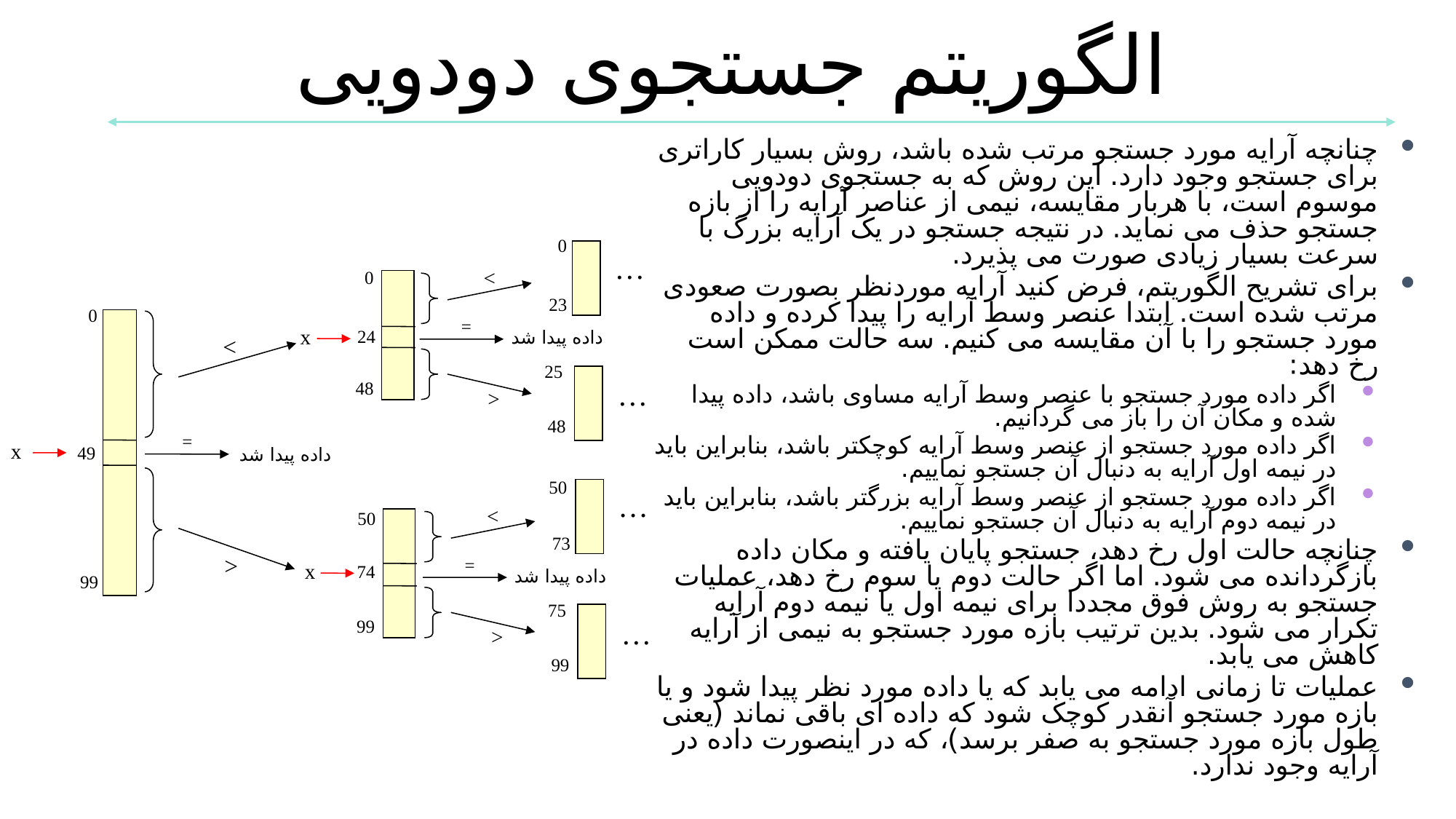

الگوریتم جستجوی دودویی
چنانچه آرایه مورد جستجو مرتب شده باشد، روش بسیار کاراتری برای جستجو وجود دارد. این روش که به جستجوی دودویی موسوم است، با هربار مقایسه، نیمی از عناصر آرایه را از بازه جستجو حذف می نماید. در نتیجه جستجو در یک آرایه بزرگ با سرعت بسیار زیادی صورت می پذیرد.
برای تشریح الگوریتم، فرض کنید آرایه موردنظر بصورت صعودی مرتب شده است. ابتدا عنصر وسط آرایه را پیدا کرده و داده مورد جستجو را با آن مقایسه می کنیم. سه حالت ممکن است رخ دهد:
اگر داده مورد جستجو با عنصر وسط آرایه مساوی باشد، داده پیدا شده و مکان آن را باز می گردانیم.
اگر داده مورد جستجو از عنصر وسط آرایه کوچکتر باشد، بنابراین باید در نیمه اول آرایه به دنبال آن جستجو نماییم.
اگر داده مورد جستجو از عنصر وسط آرایه بزرگتر باشد، بنابراین باید در نیمه دوم آرایه به دنبال آن جستجو نماییم.
چنانچه حالت اول رخ دهد، جستجو پایان یافته و مکان داده بازگردانده می شود. اما اگر حالت دوم یا سوم رخ دهد، عملیات جستجو به روش فوق مجددا برای نیمه اول یا نیمه دوم آرایه تکرار می شود. بدین ترتیب بازه مورد جستجو به نیمی از آرایه کاهش می یابد.
عملیات تا زمانی ادامه می یابد که یا داده مورد نظر پیدا شود و یا بازه مورد جستجو آنقدر کوچک شود که داده ای باقی نماند (یعنی طول بازه مورد جستجو به صفر برسد)، که در اینصورت داده در آرایه وجود ندارد.

0

…
<
0

23
0

=

x
24
داده پیدا شد
<

25

…
48

>
48
=
x
49
داده پیدا شد

50

…
<
50

73

>
=
x
74
داده پیدا شد

99

75

…
99

>
99